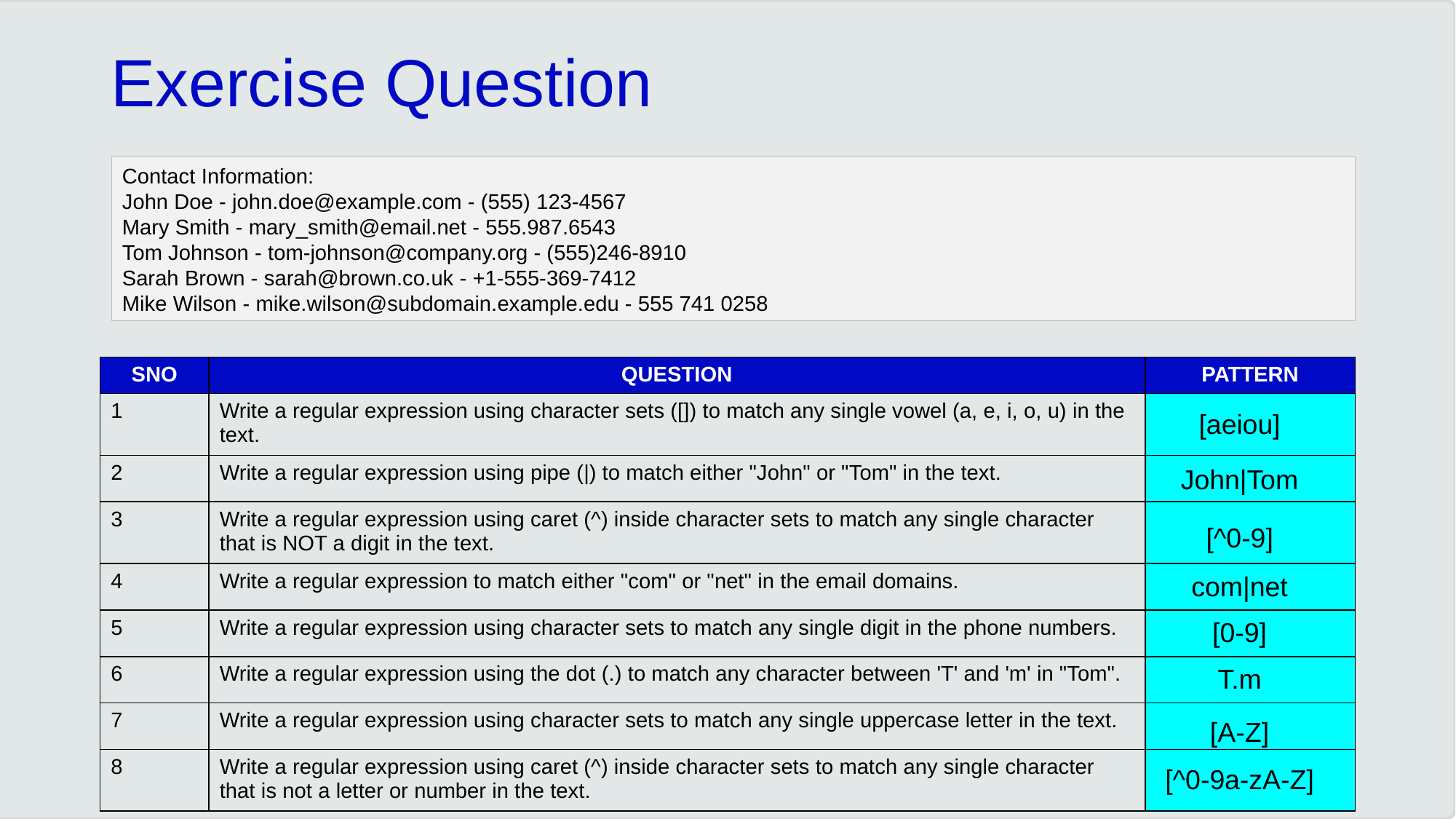

# Exercise Question
Contact Information:
John Doe - john.doe@example.com - (555) 123-4567
Mary Smith - mary_smith@email.net - 555.987.6543
Tom Johnson - tom-johnson@company.org - (555)246-8910
Sarah Brown - sarah@brown.co.uk - +1-555-369-7412
Mike Wilson - mike.wilson@subdomain.example.edu - 555 741 0258
| SNO | QUESTION | PATTERN |
| --- | --- | --- |
| 1 | Write a regular expression using character sets ([]) to match any single vowel (a, e, i, o, u) in the text. |  |
| 2 | Write a regular expression using pipe (|) to match either "John" or "Tom" in the text. |  |
| 3 | Write a regular expression using caret (^) inside character sets to match any single character that is NOT a digit in the text. |  |
| 4 | Write a regular expression to match either "com" or "net" in the email domains. |  |
| 5 | Write a regular expression using character sets to match any single digit in the phone numbers. |  |
| 6 | Write a regular expression using the dot (.) to match any character between 'T' and 'm' in "Tom". |  |
| 7 | Write a regular expression using character sets to match any single uppercase letter in the text. |  |
| 8 | Write a regular expression using caret (^) inside character sets to match any single character that is not a letter or number in the text. |  |
[aeiou]
John|Tom
[^0-9]
com|net
[0-9]
T.m
[A-Z]
[^0-9a-zA-Z]